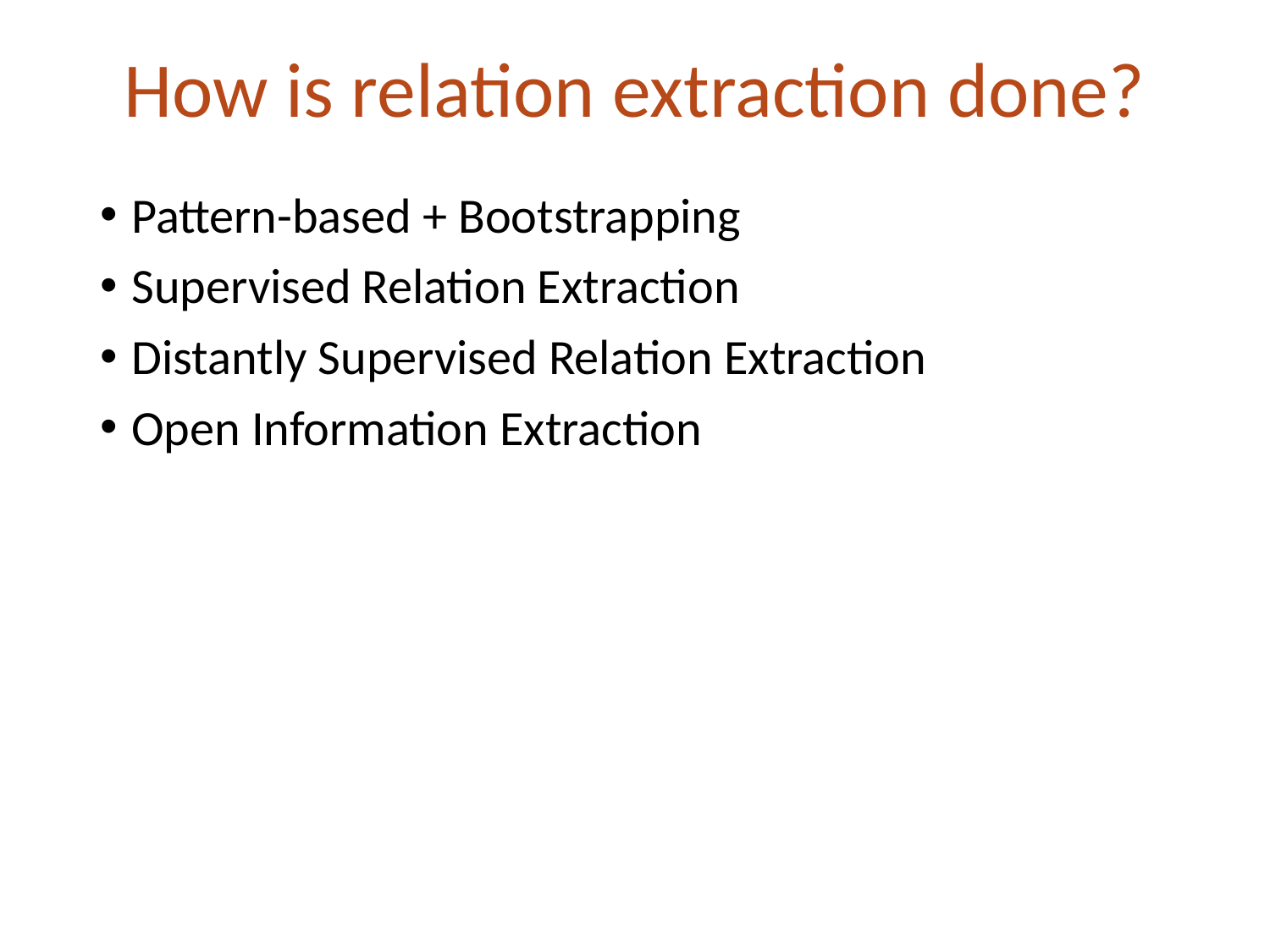

# How is relation extraction done?
Pattern-based + Bootstrapping
Supervised Relation Extraction
Distantly Supervised Relation Extraction
Open Information Extraction